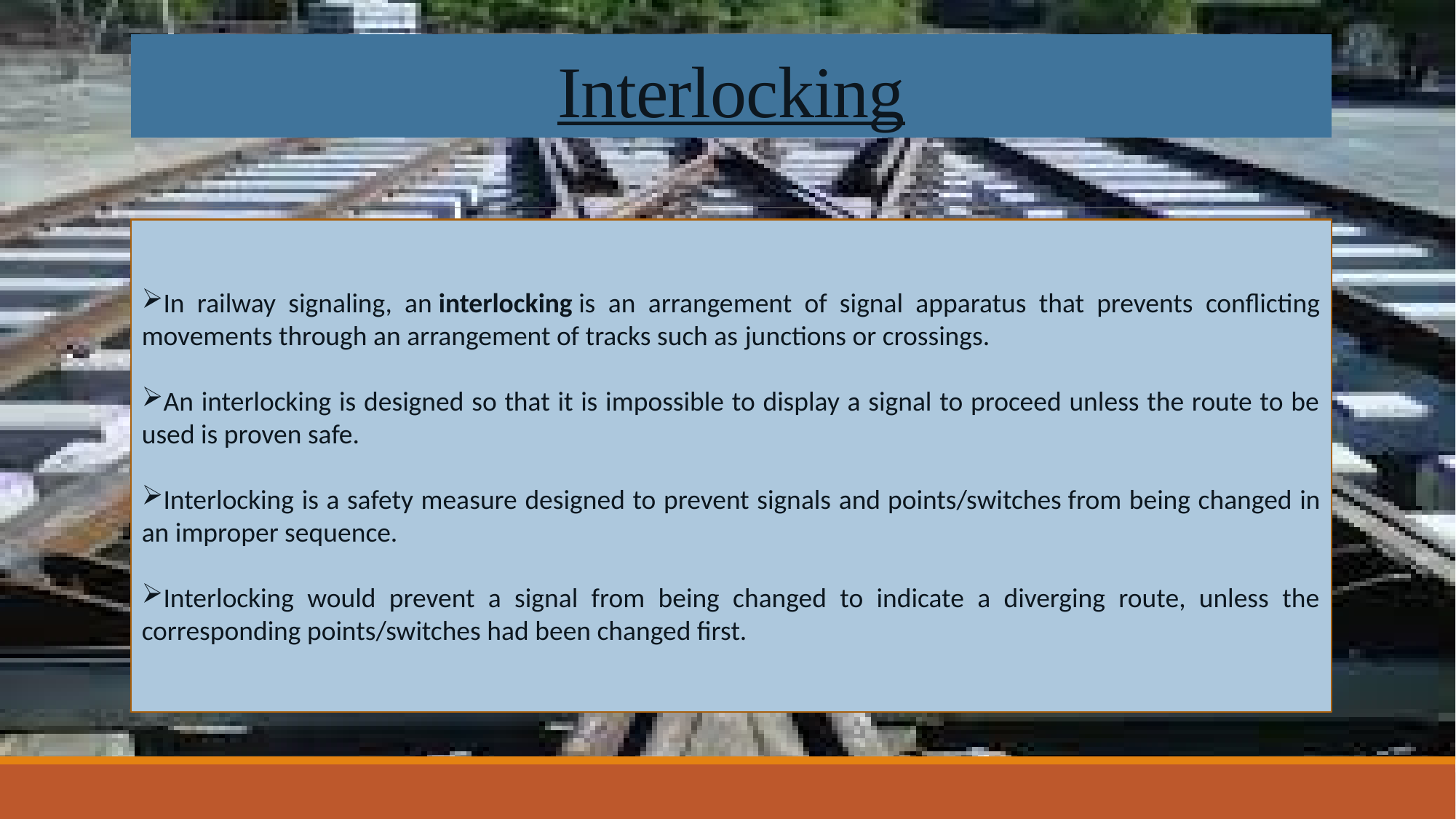

# Interlocking
In railway signaling, an interlocking is an arrangement of signal apparatus that prevents conflicting movements through an arrangement of tracks such as junctions or crossings.

An interlocking is designed so that it is impossible to display a signal to proceed unless the route to be used is proven safe.

Interlocking is a safety measure designed to prevent signals and points/switches from being changed in an improper sequence.

Interlocking would prevent a signal from being changed to indicate a diverging route, unless the corresponding points/switches had been changed first.